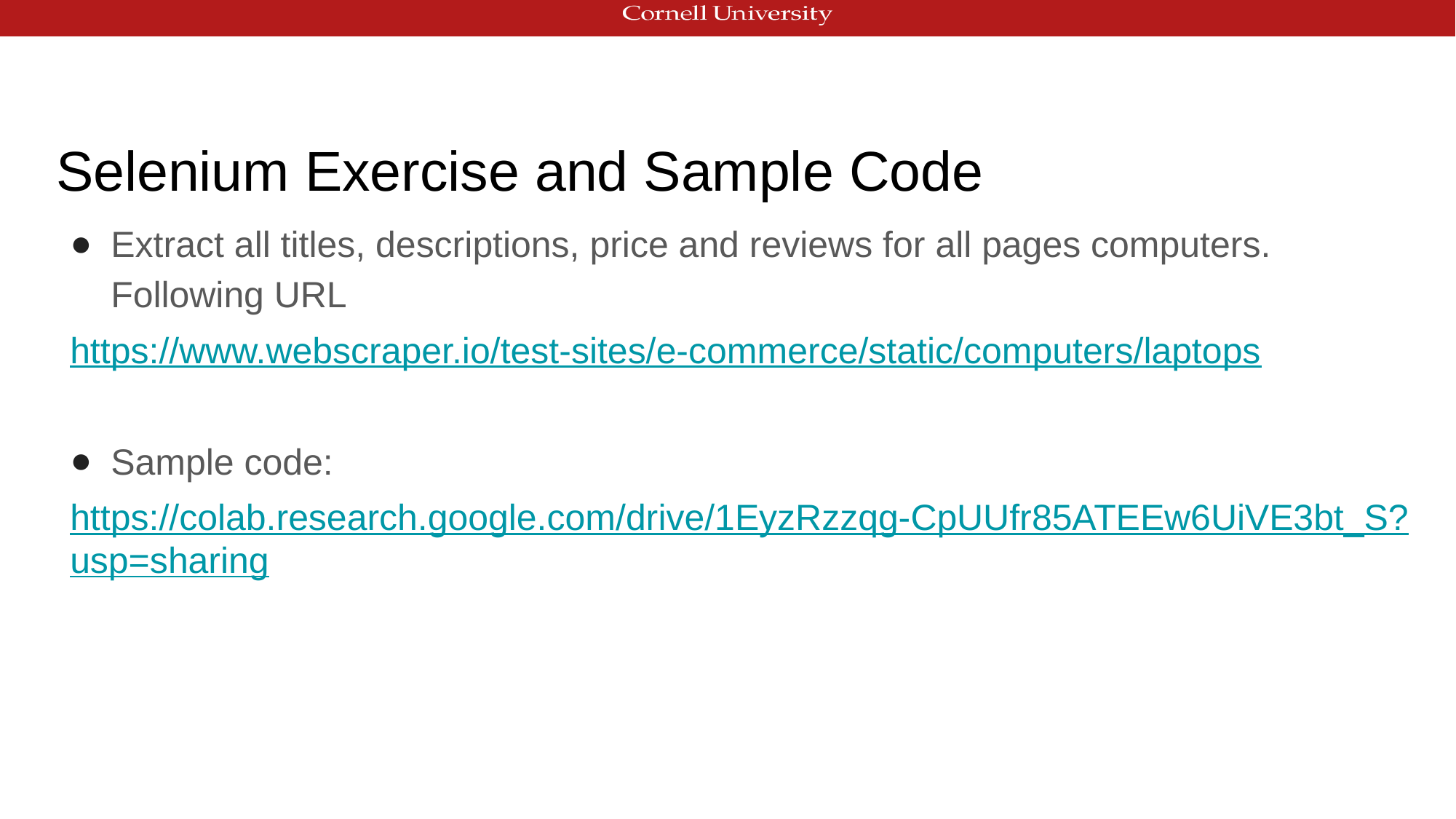

# Selenium Exercise and Sample Code
Extract all titles, descriptions, price and reviews for all pages computers. Following URL
https://www.webscraper.io/test-sites/e-commerce/static/computers/laptops

Sample code:
https://colab.research.google.com/drive/1EyzRzzqg-CpUUfr85ATEEw6UiVE3bt_S?usp=sharing